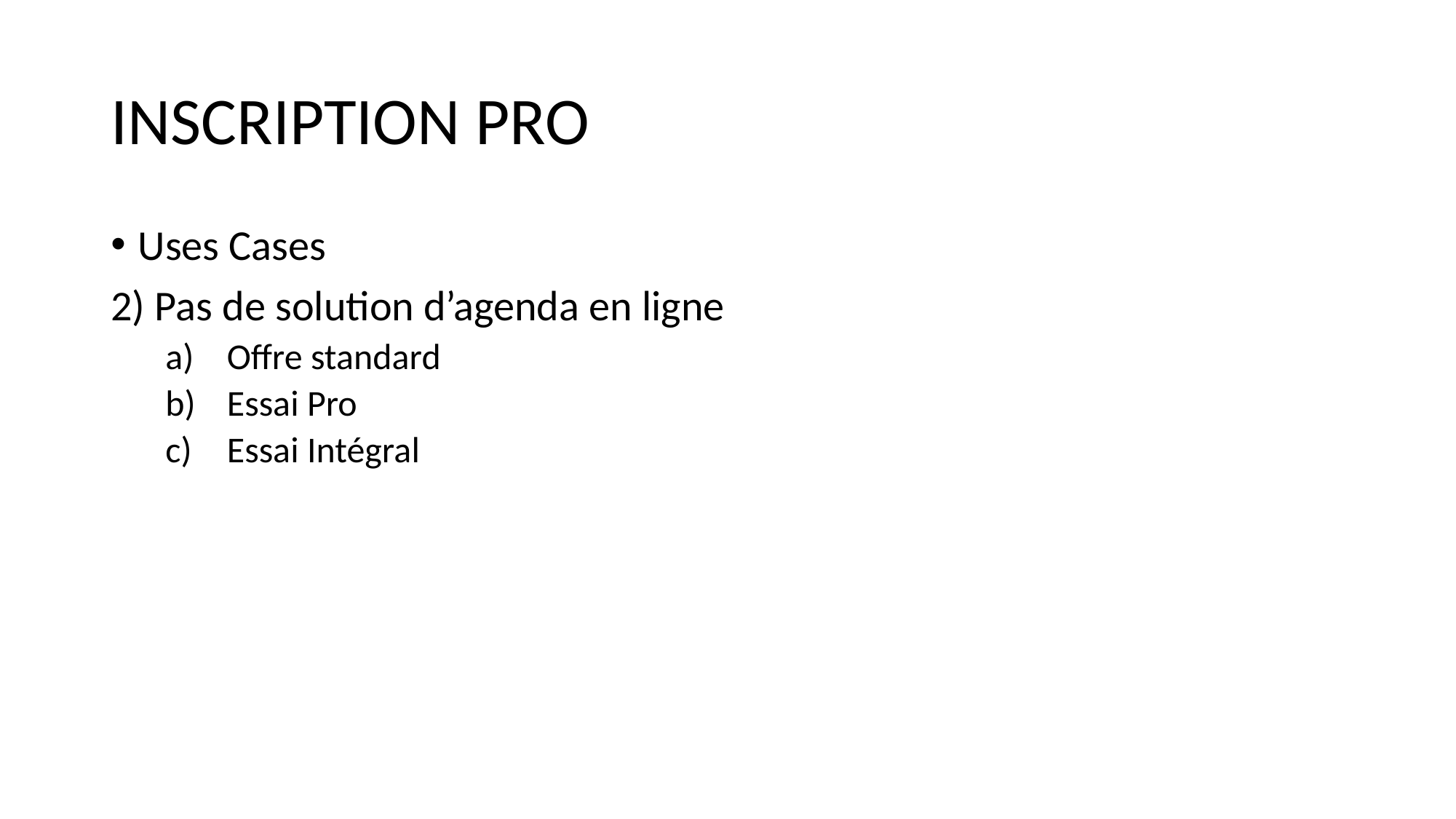

# INSCRIPTION PRO
Uses Cases
2) Pas de solution d’agenda en ligne
Offre standard
Essai Pro
Essai Intégral